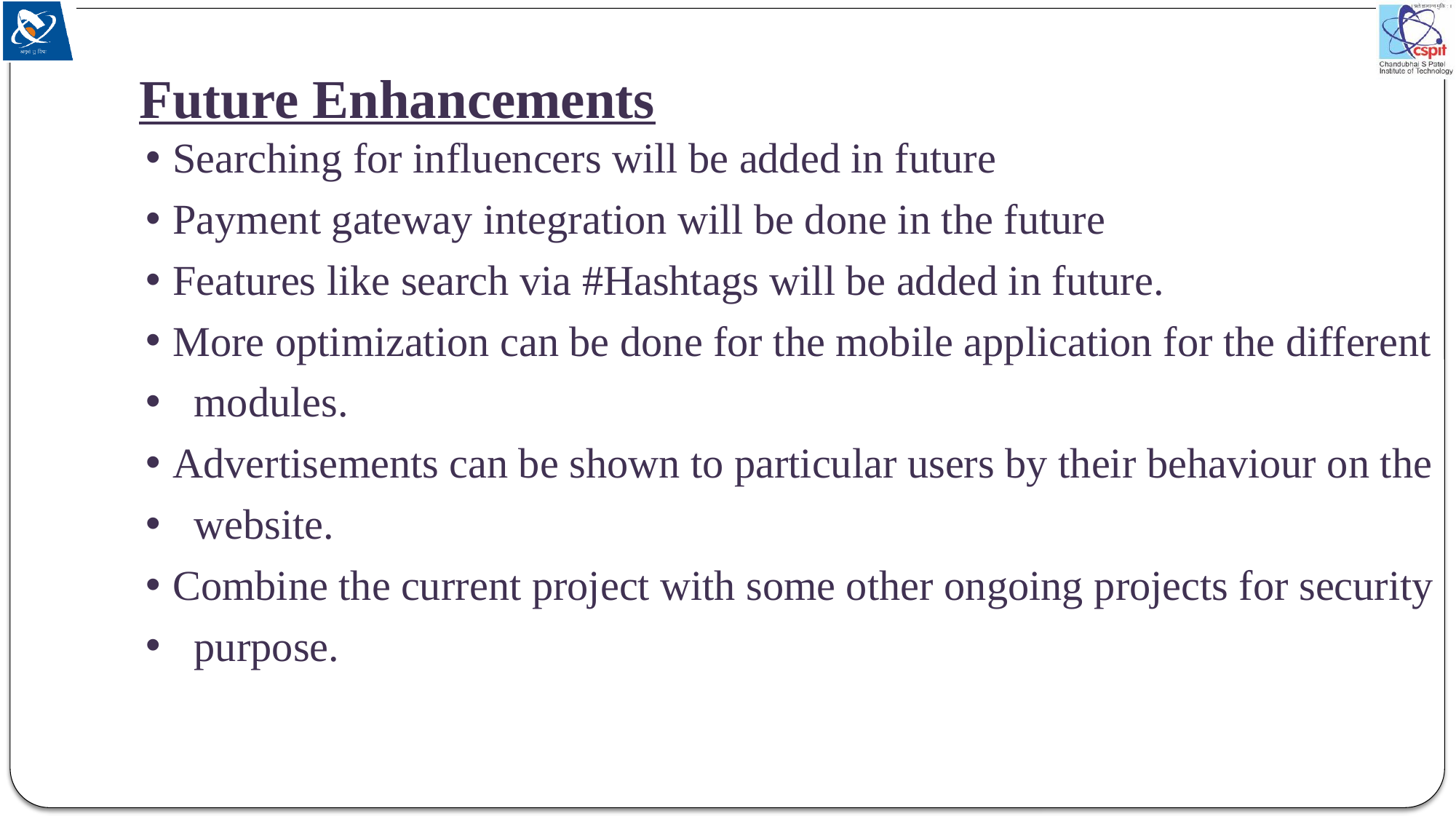

# Future Enhancements

Searching for influencers will be added in future
Payment gateway integration will be done in the future
Features like search via #Hashtags will be added in future.
More optimization can be done for the mobile application for the different
  modules.
Advertisements can be shown to particular users by their behaviour on the
  website.
Combine the current project with some other ongoing projects for security
  purpose.